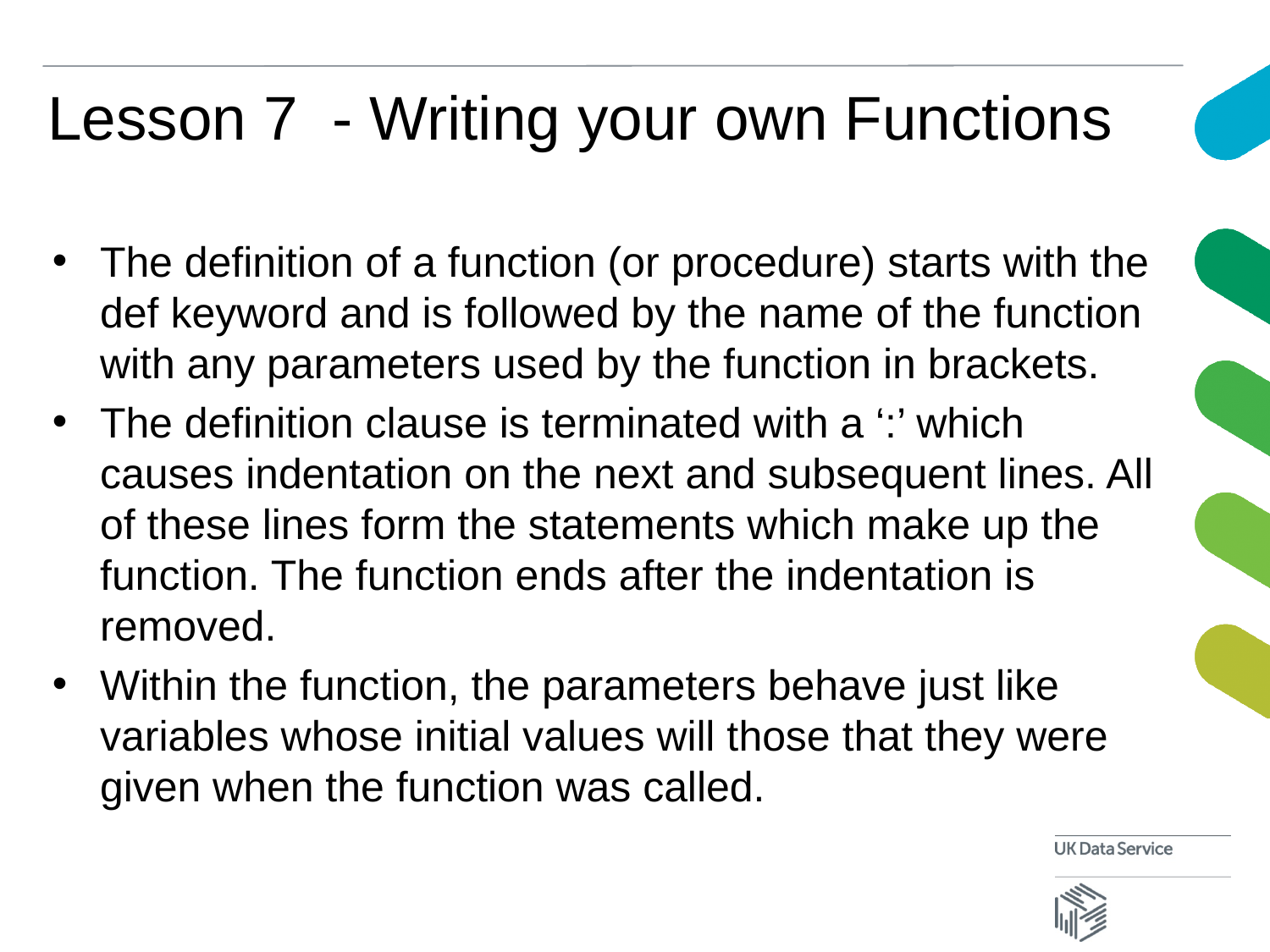

# Lesson 7  - Writing your own Functions
The definition of a function (or procedure) starts with the def keyword and is followed by the name of the function with any parameters used by the function in brackets.
The definition clause is terminated with a ‘:’ which causes indentation on the next and subsequent lines. All of these lines form the statements which make up the function. The function ends after the indentation is removed.
Within the function, the parameters behave just like variables whose initial values will those that they were given when the function was called.